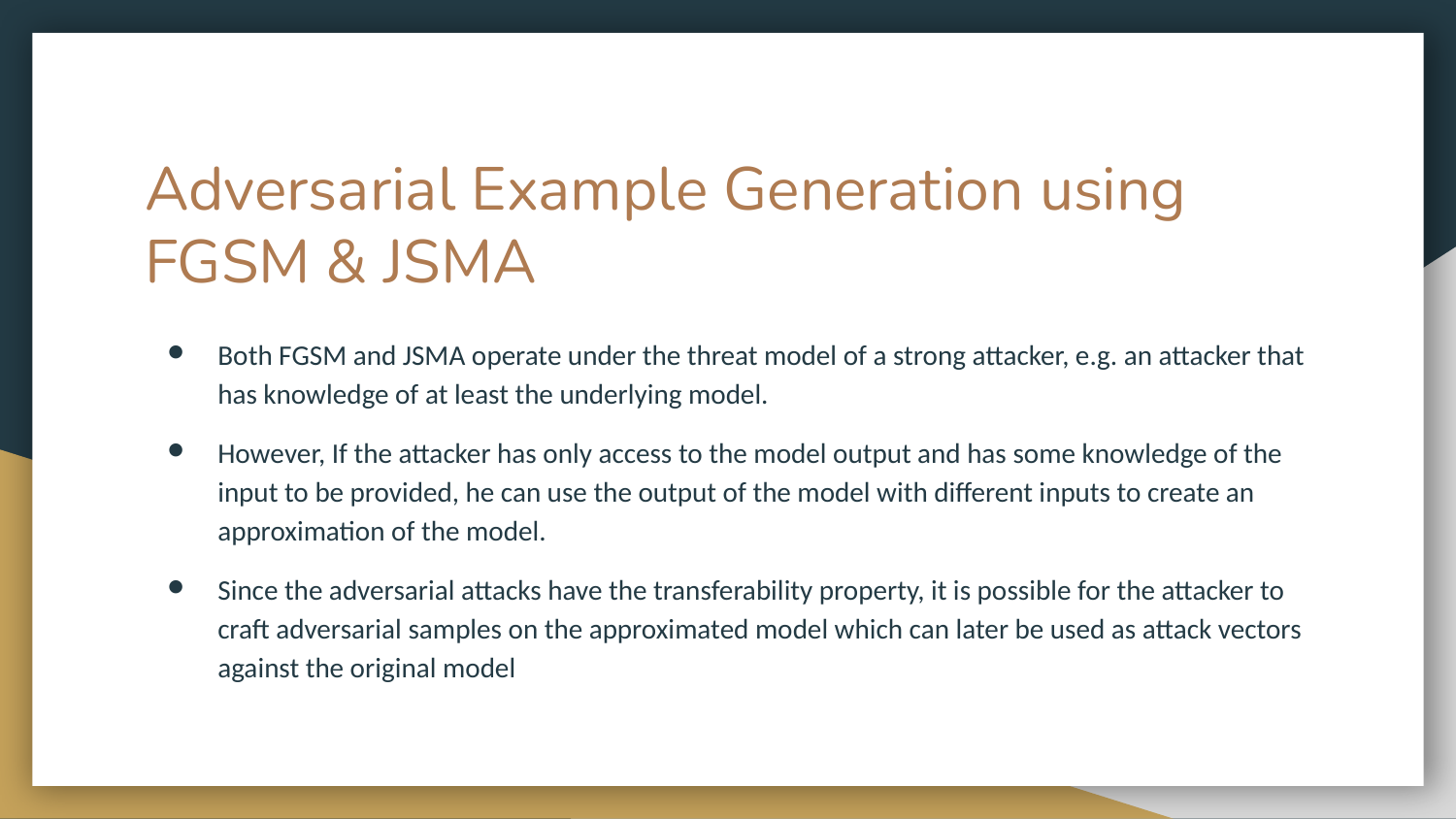

# Adversarial Example Generation using FGSM & JSMA
Both FGSM and JSMA operate under the threat model of a strong attacker, e.g. an attacker that has knowledge of at least the underlying model.
However, If the attacker has only access to the model output and has some knowledge of the input to be provided, he can use the output of the model with different inputs to create an approximation of the model.
Since the adversarial attacks have the transferability property, it is possible for the attacker to craft adversarial samples on the approximated model which can later be used as attack vectors against the original model